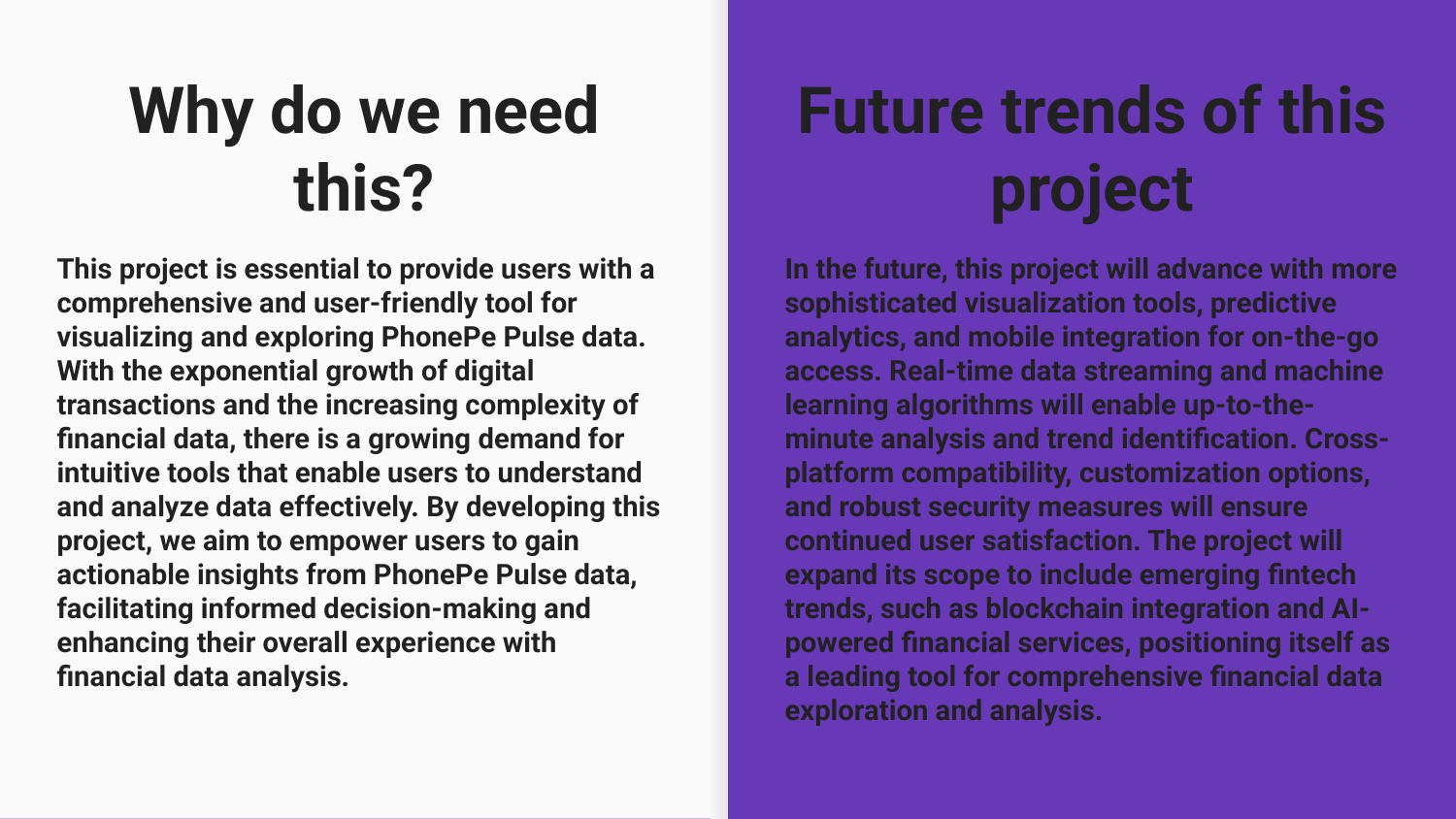

# Why do we need this?
Future trends of this project

This project is essential to provide users with a comprehensive and user-friendly tool for visualizing and exploring PhonePe Pulse data. With the exponential growth of digital transactions and the increasing complexity of financial data, there is a growing demand for intuitive tools that enable users to understand and analyze data effectively. By developing this project, we aim to empower users to gain actionable insights from PhonePe Pulse data, facilitating informed decision-making and enhancing their overall experience with financial data analysis.
In the future, this project will advance with more sophisticated visualization tools, predictive analytics, and mobile integration for on-the-go access. Real-time data streaming and machine learning algorithms will enable up-to-the-minute analysis and trend identification. Cross-platform compatibility, customization options, and robust security measures will ensure continued user satisfaction. The project will expand its scope to include emerging fintech trends, such as blockchain integration and AI-powered financial services, positioning itself as a leading tool for comprehensive financial data exploration and analysis.